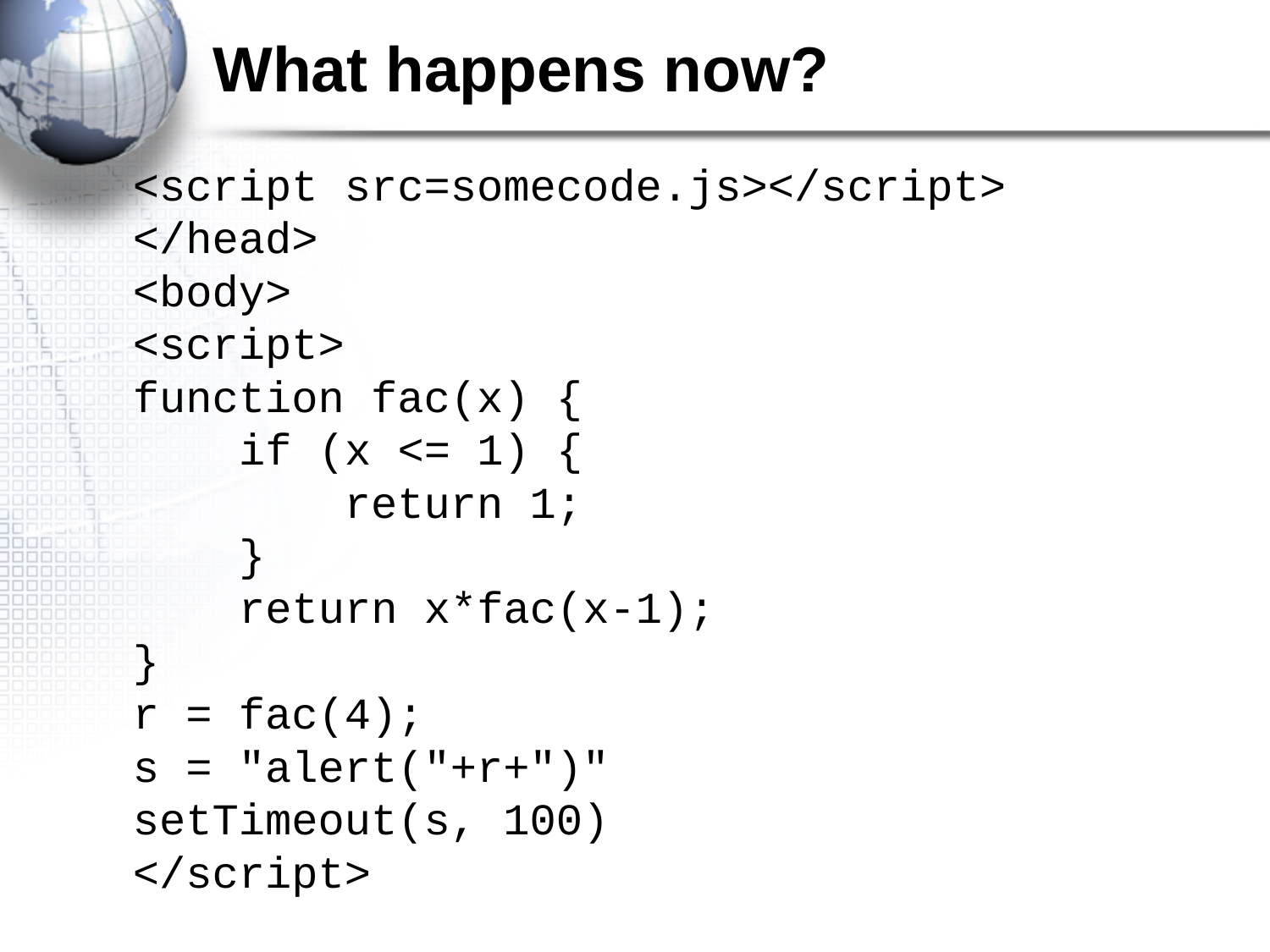

# What happens now?
<script src=somecode.js></script>
</head>
<body>
<script>
function fac(x) {
    if (x <= 1) {
        return 1;
    }
    return x*fac(x-1);
}
r = fac(4);
s = "alert("+r+")"
setTimeout(s, 100)
</script>